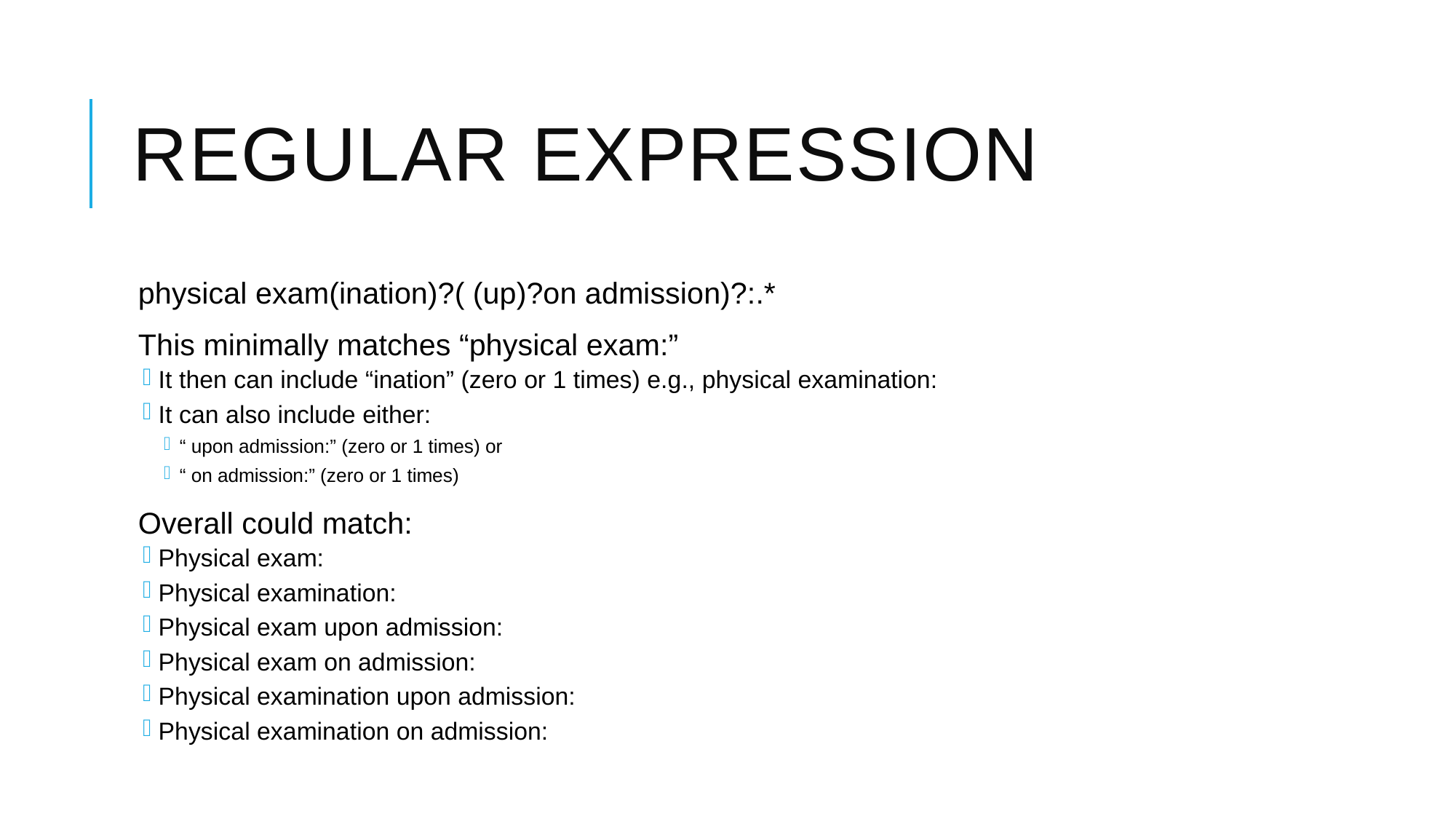

# Regular Expression
physical exam(ination)?( (up)?on admission)?:.*
This minimally matches “physical exam:”
It then can include “ination” (zero or 1 times) e.g., physical examination:
It can also include either:
“ upon admission:” (zero or 1 times) or
“ on admission:” (zero or 1 times)
Overall could match:
Physical exam:
Physical examination:
Physical exam upon admission:
Physical exam on admission:
Physical examination upon admission:
Physical examination on admission: